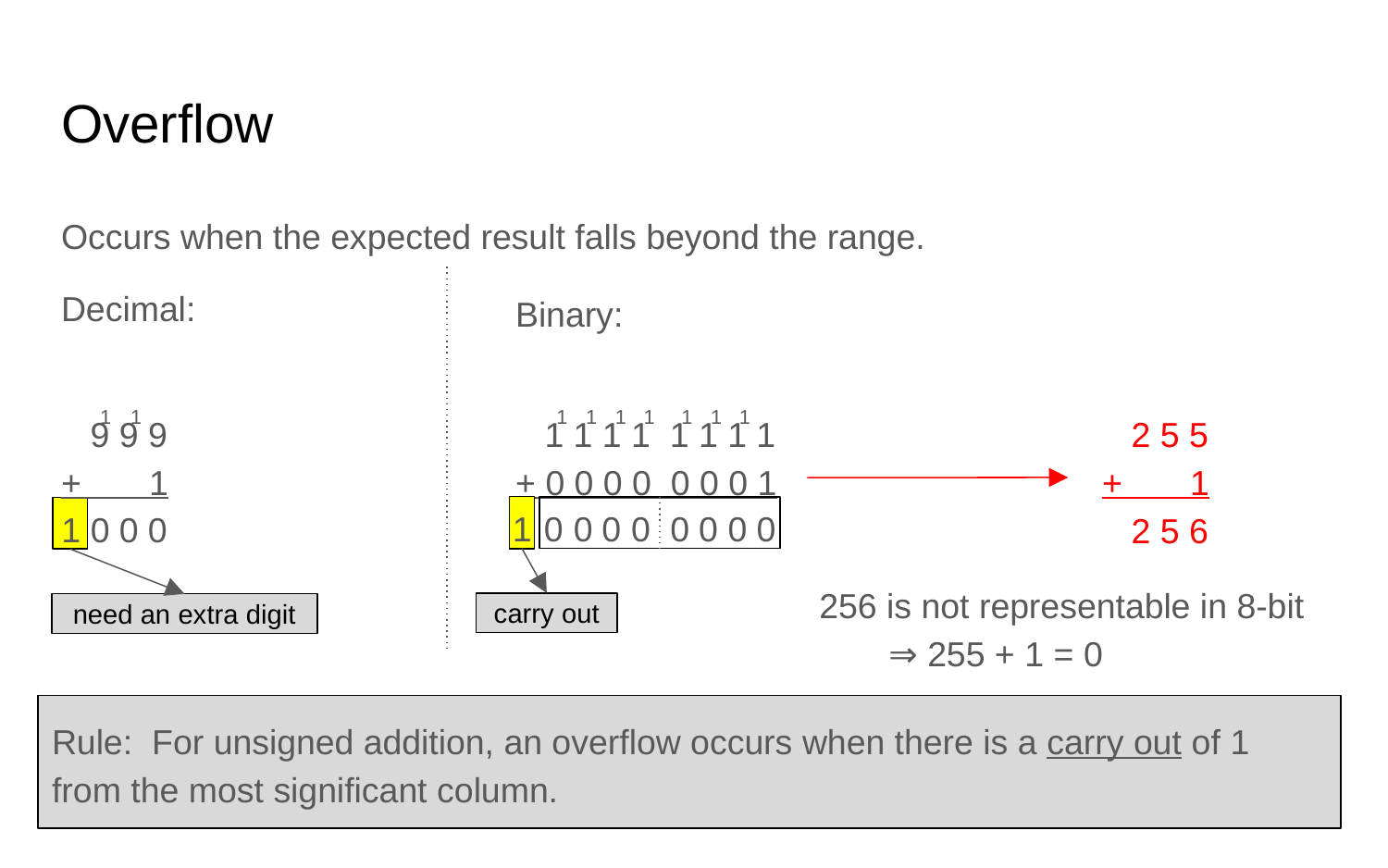

# Overflow
Occurs when the expected result falls beyond the range.

Decimal:

Binary:

1
1
1
1
1
1
1
1
1
   9 9 9
+       1
   1 1 1 1  1 1 1 1
+ 0 0 0 0  0 0 0 1
   2 5 5
+       1
   2 5 6
1
0
0
0
0
0
0
0
0
0
 1
 0
  0

256 is not representable in 8-bit
⇒ 255 + 1 = 0

carry out
need an extra digit
Rule:  For unsigned addition, an overflow occurs when there is a carry out of 1 from the most significant column.